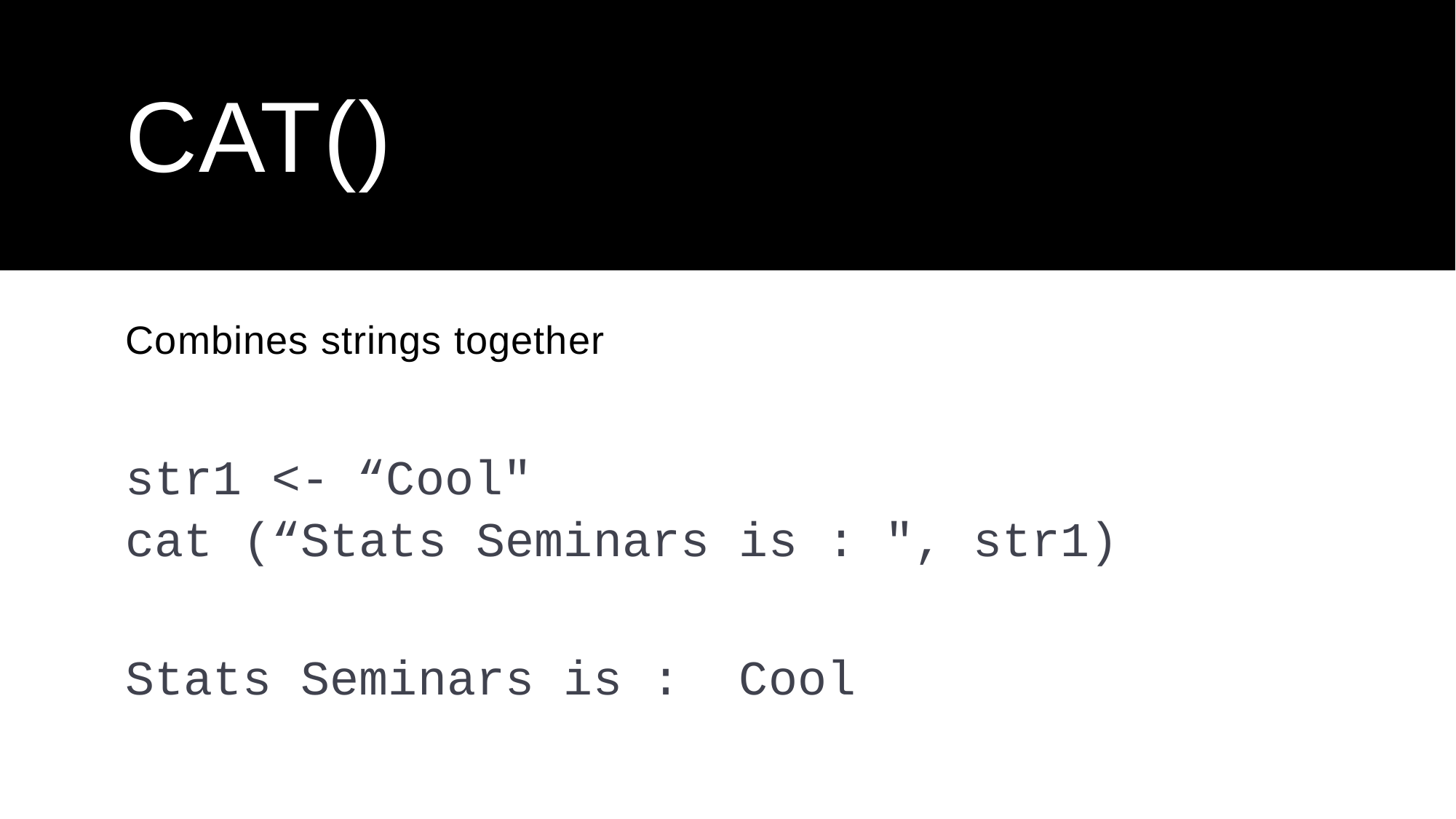

# Cat()
Combines strings together

str1 <- “Cool"
cat (“Stats Seminars is : ", str1)

Stats Seminars is :  Cool